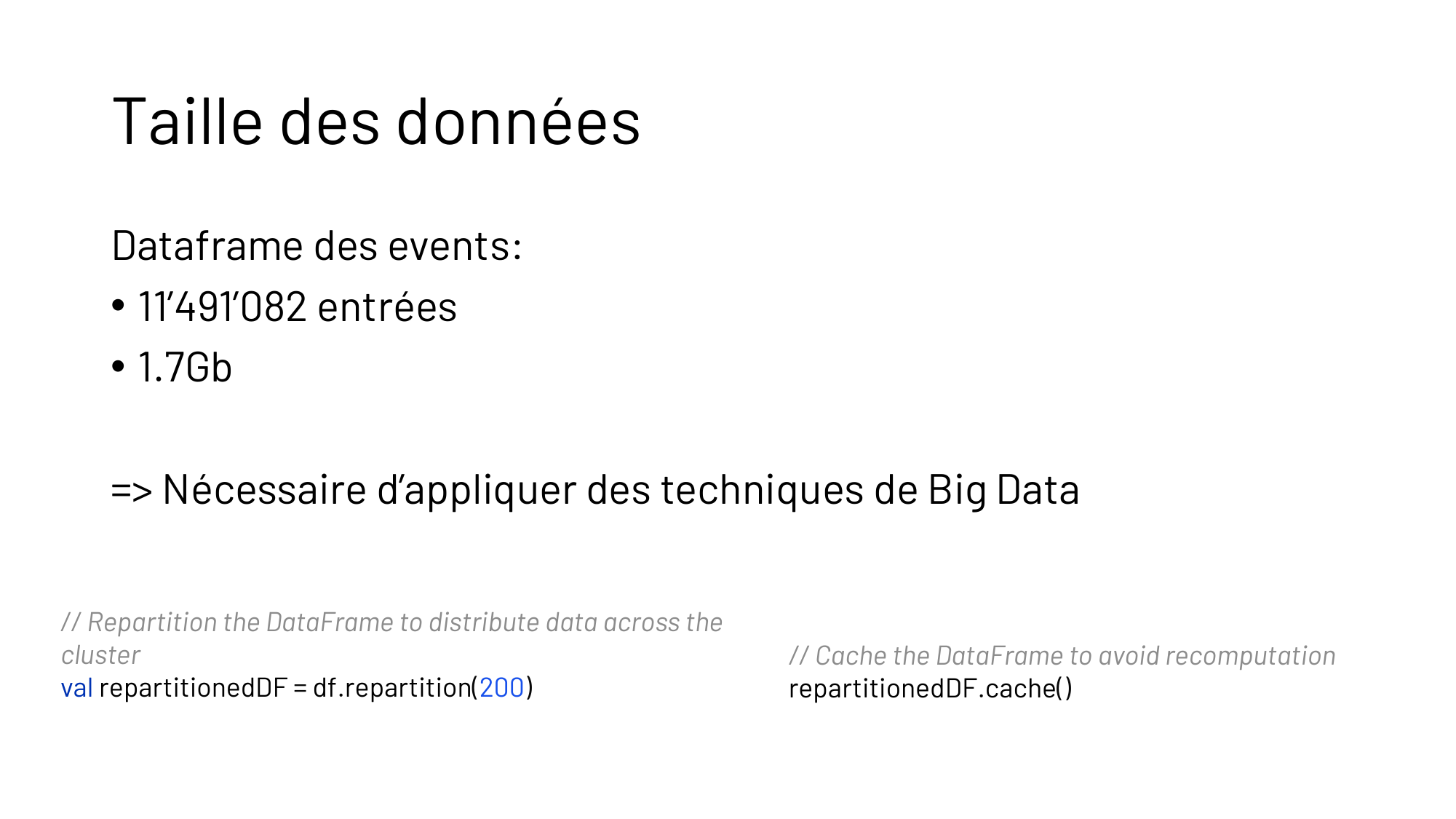

# Taille des données
Dataframe des events:
11’491’082 entrées
1.7Gb

=> Nécessaire d’appliquer des techniques de Big Data

// Repartition the DataFrame to distribute data across the cluster
val repartitionedDF = df.repartition(200)
// Cache the DataFrame to avoid recomputation
repartitionedDF.cache()